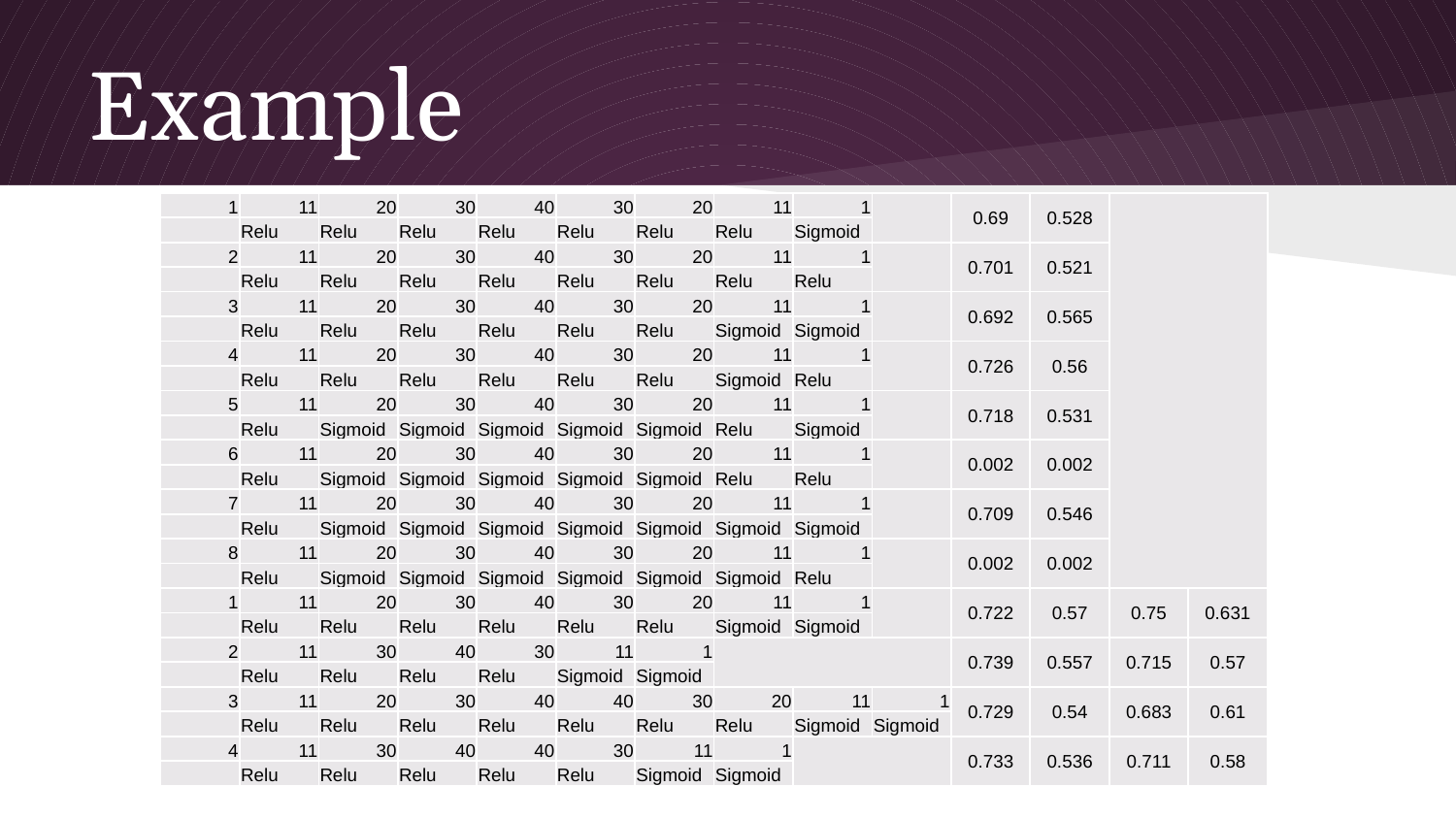

# Example
| 1 | 11 | 20 | 30 | 40 | 30 | 20 | 11 | 1 |  | 0.69 | 0.528 |  |  |
| --- | --- | --- | --- | --- | --- | --- | --- | --- | --- | --- | --- | --- | --- |
|  | Relu | Relu | Relu | Relu | Relu | Relu | Relu | Sigmoid |  |  |  |  |  |
| 2 | 11 | 20 | 30 | 40 | 30 | 20 | 11 | 1 |  | 0.701 | 0.521 |  |  |
|  | Relu | Relu | Relu | Relu | Relu | Relu | Relu | Relu |  |  |  |  |  |
| 3 | 11 | 20 | 30 | 40 | 30 | 20 | 11 | 1 |  | 0.692 | 0.565 |  |  |
|  | Relu | Relu | Relu | Relu | Relu | Relu | Sigmoid | Sigmoid |  |  |  |  |  |
| 4 | 11 | 20 | 30 | 40 | 30 | 20 | 11 | 1 |  | 0.726 | 0.56 |  |  |
|  | Relu | Relu | Relu | Relu | Relu | Relu | Sigmoid | Relu |  |  |  |  |  |
| 5 | 11 | 20 | 30 | 40 | 30 | 20 | 11 | 1 |  | 0.718 | 0.531 |  |  |
|  | Relu | Sigmoid | Sigmoid | Sigmoid | Sigmoid | Sigmoid | Relu | Sigmoid |  |  |  |  |  |
| 6 | 11 | 20 | 30 | 40 | 30 | 20 | 11 | 1 |  | 0.002 | 0.002 |  |  |
|  | Relu | Sigmoid | Sigmoid | Sigmoid | Sigmoid | Sigmoid | Relu | Relu |  |  |  |  |  |
| 7 | 11 | 20 | 30 | 40 | 30 | 20 | 11 | 1 |  | 0.709 | 0.546 |  |  |
|  | Relu | Sigmoid | Sigmoid | Sigmoid | Sigmoid | Sigmoid | Sigmoid | Sigmoid |  |  |  |  |  |
| 8 | 11 | 20 | 30 | 40 | 30 | 20 | 11 | 1 |  | 0.002 | 0.002 |  |  |
|  | Relu | Sigmoid | Sigmoid | Sigmoid | Sigmoid | Sigmoid | Sigmoid | Relu |  |  |  |  |  |
| 1 | 11 | 20 | 30 | 40 | 30 | 20 | 11 | 1 |  | 0.722 | 0.57 | 0.75 | 0.631 |
|  | Relu | Relu | Relu | Relu | Relu | Relu | Sigmoid | Sigmoid |  |  |  |  |  |
| 2 | 11 | 30 | 40 | 30 | 11 | 1 |  |  |  | 0.739 | 0.557 | 0.715 | 0.57 |
|  | Relu | Relu | Relu | Relu | Sigmoid | Sigmoid |  |  |  |  |  |  |  |
| 3 | 11 | 20 | 30 | 40 | 40 | 30 | 20 | 11 | 1 | 0.729 | 0.54 | 0.683 | 0.61 |
|  | Relu | Relu | Relu | Relu | Relu | Relu | Relu | Sigmoid | Sigmoid |  |  |  |  |
| 4 | 11 | 30 | 40 | 40 | 30 | 11 | 1 |  |  | 0.733 | 0.536 | 0.711 | 0.58 |
|  | Relu | Relu | Relu | Relu | Relu | Sigmoid | Sigmoid |  |  |  |  |  |  |